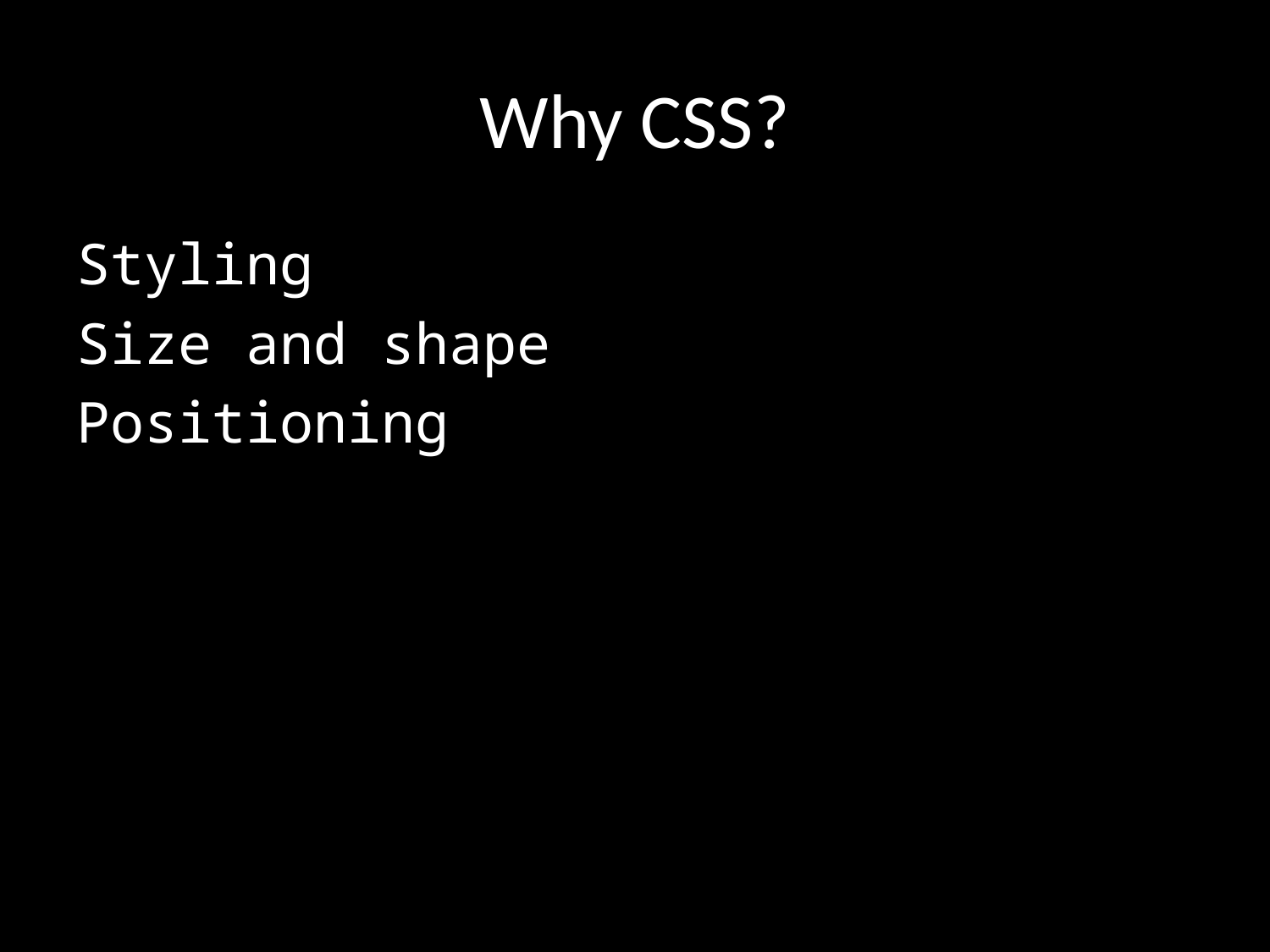

# Why CSS?
Styling
Size and shape
Positioning